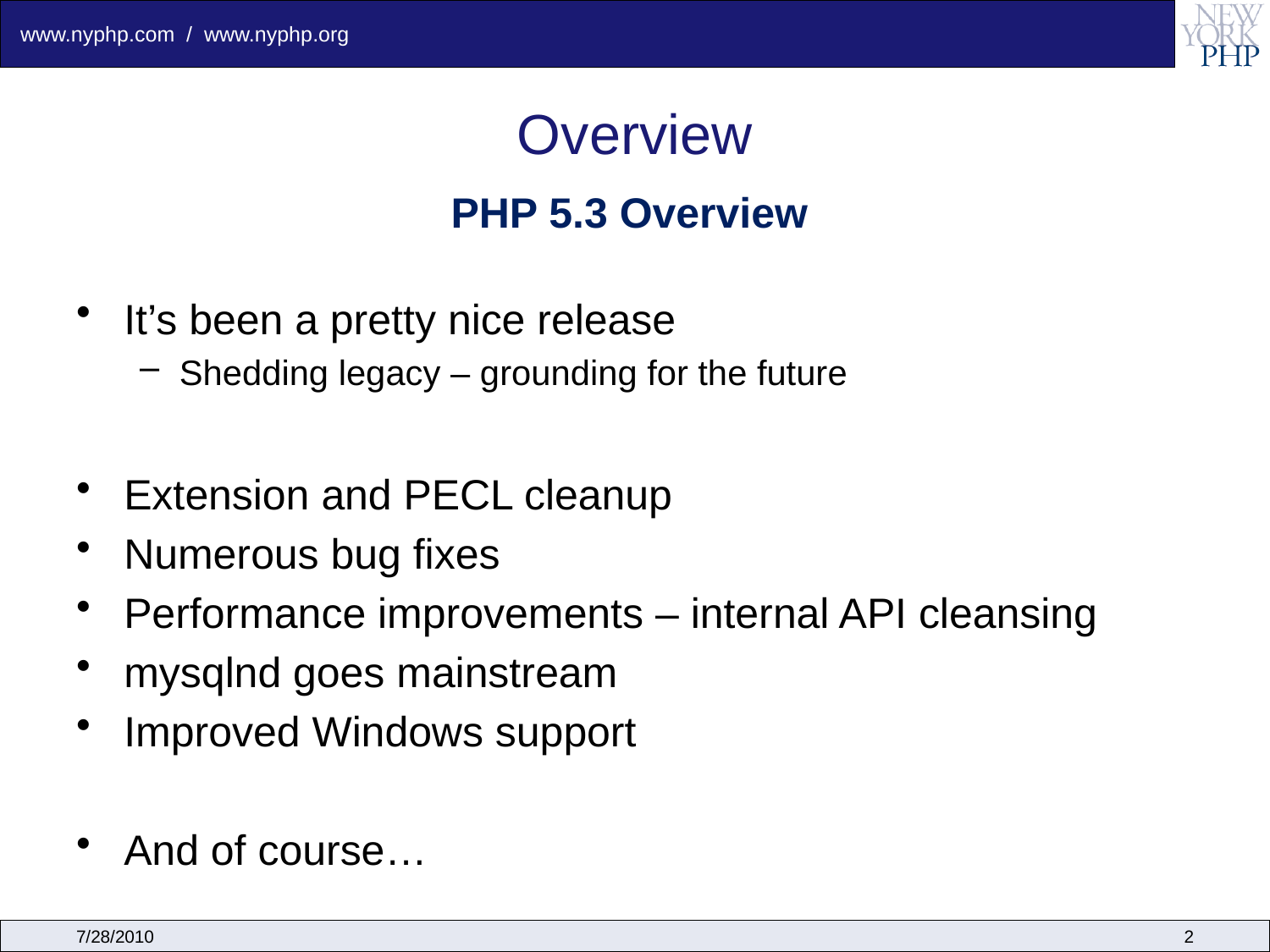

# Overview
PHP 5.3 Overview
It’s been a pretty nice release
Shedding legacy – grounding for the future

Extension and PECL cleanup
Numerous bug fixes
Performance improvements – internal API cleansing
mysqlnd goes mainstream
Improved Windows support

And of course…
7/28/2010
2